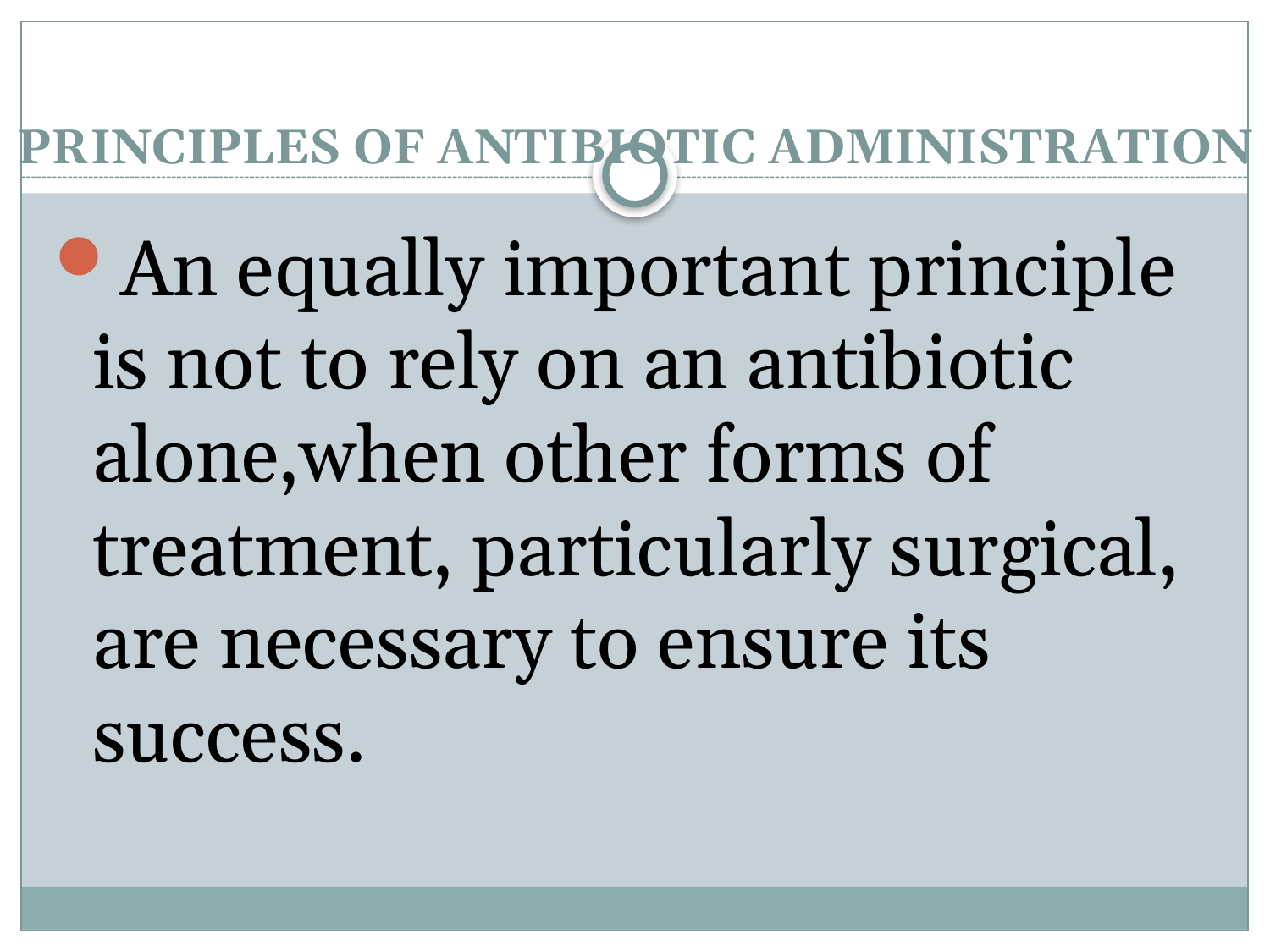

# PRINCIPLES OF ANTIBIOTIC ADMINISTRATION
An equally important principle is not to rely on an antibiotic alone,when other forms of treatment, particularly surgical, are necessary to ensure its success.